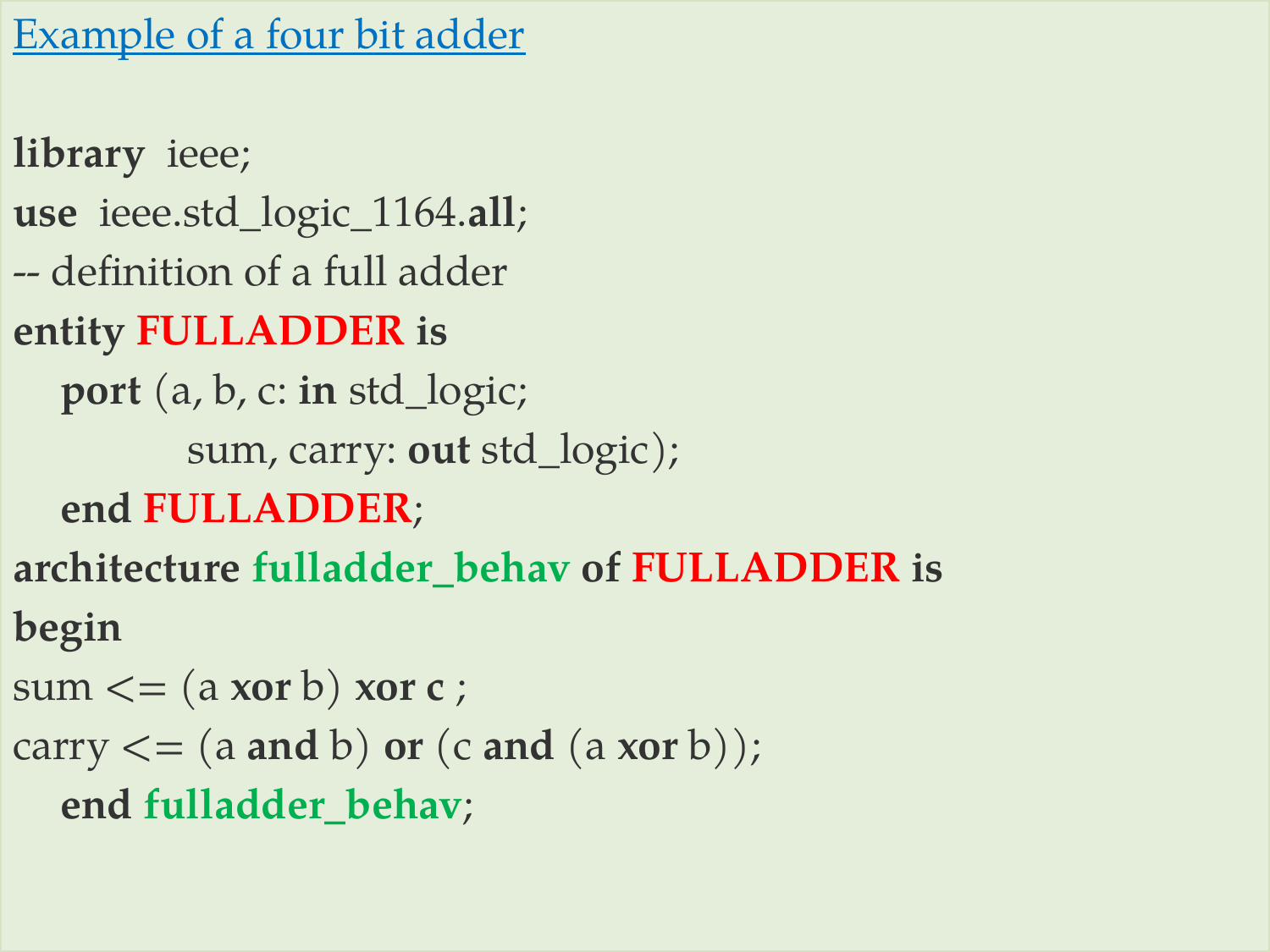

Example of a four bit adder

library  ieee;
use  ieee.std_logic_1164.all;
-- definition of a full adder
entity FULLADDER is
	port (a, b, c: in std_logic;
		sum, carry: out std_logic);
	end FULLADDER;
architecture fulladder_behav of FULLADDER is
begin
sum <= (a xor b) xor c ;
carry <= (a and b) or (c and (a xor b));
	end fulladder_behav;